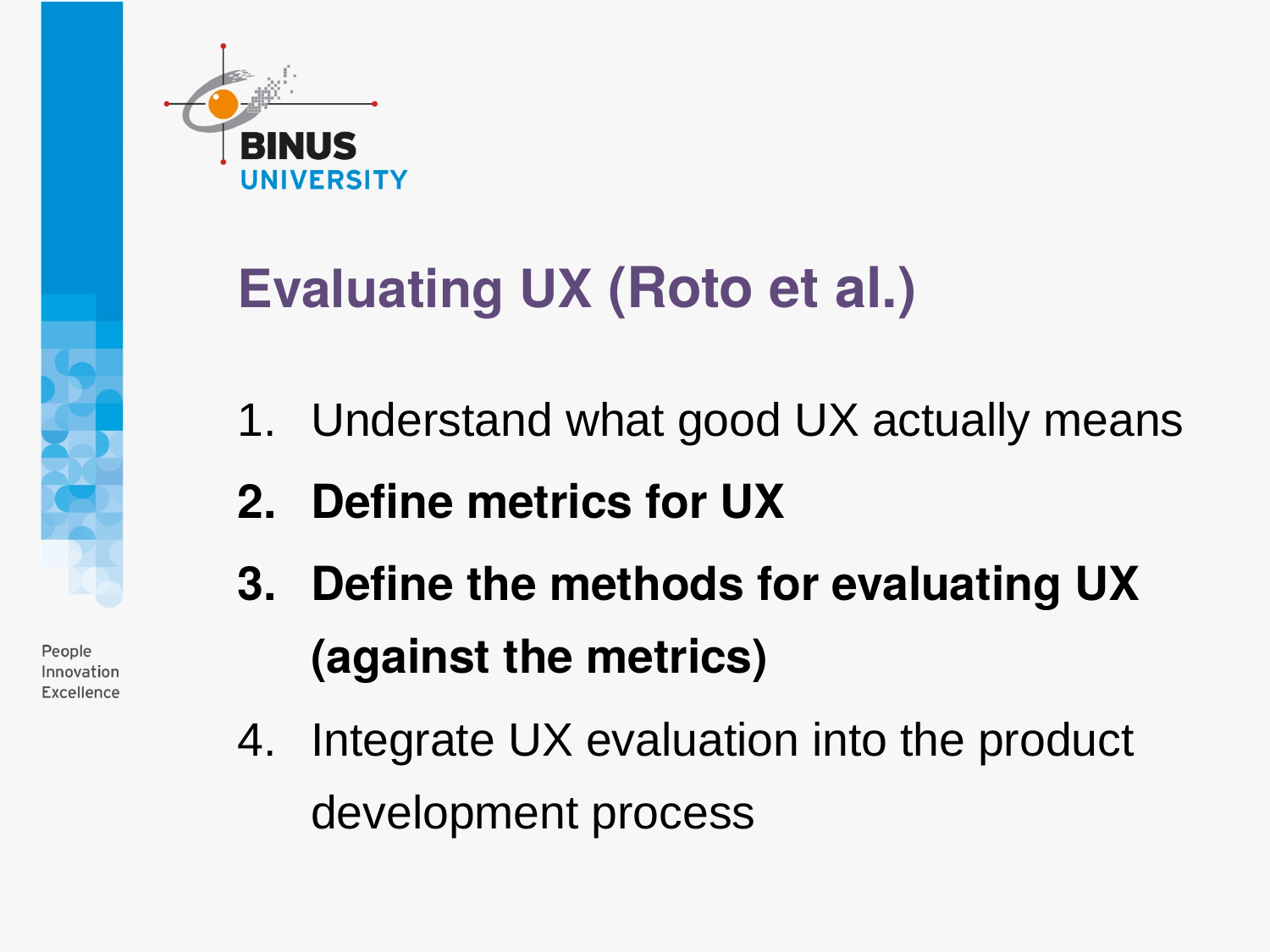

# Evaluating UX (Roto et al.)
Understand what good UX actually means
Define metrics for UX
Define the methods for evaluating UX (against the metrics)
Integrate UX evaluation into the product development process